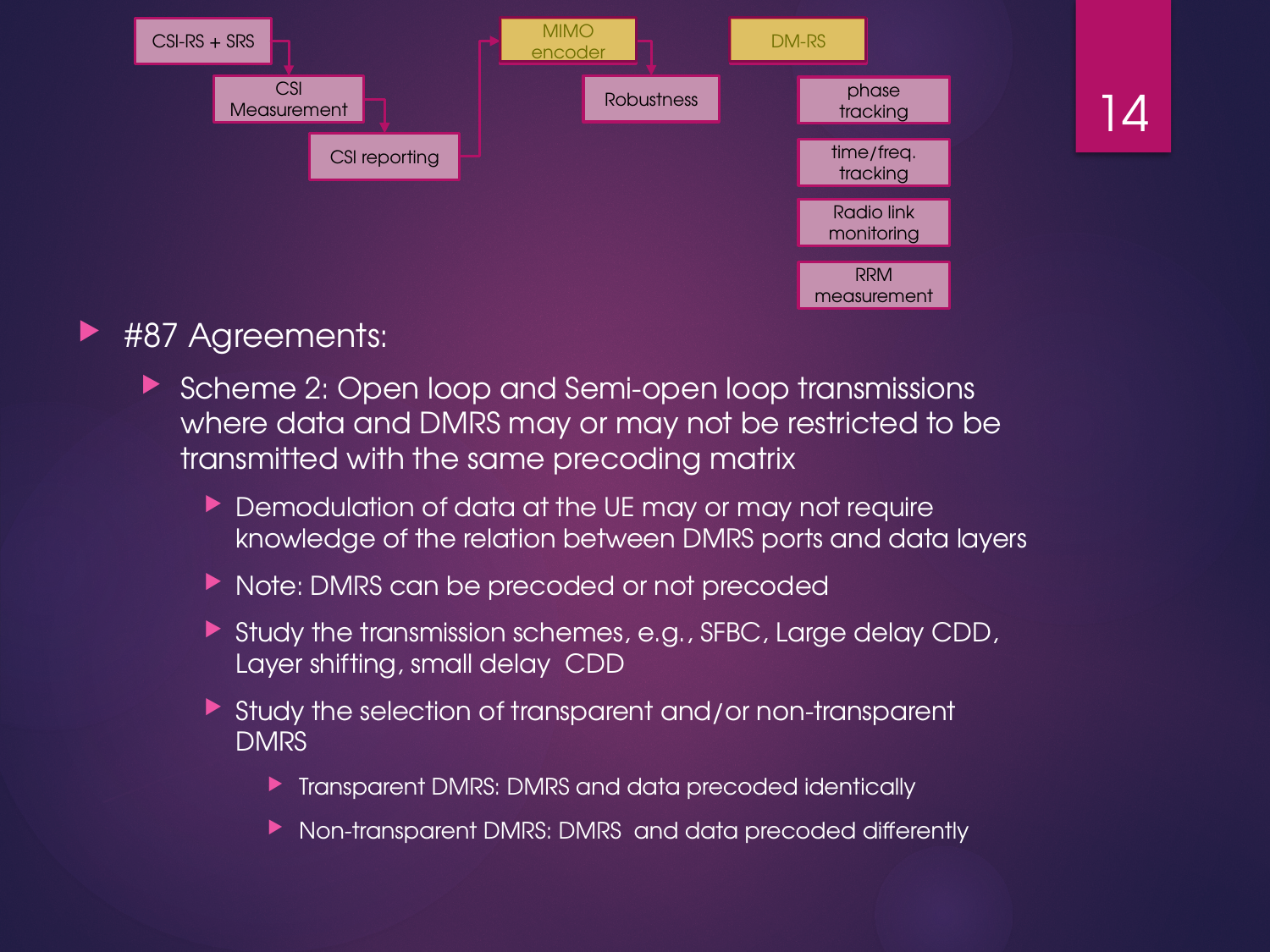

14
#87 Agreements:
Scheme 2: Open loop and Semi-open loop transmissions where data and DMRS may or may not be restricted to be transmitted with the same precoding matrix
Demodulation of data at the UE may or may not require knowledge of the relation between DMRS ports and data layers
Note: DMRS can be precoded or not precoded
Study the transmission schemes, e.g., SFBC, Large delay CDD, Layer shifting, small delay  CDD
Study the selection of transparent and/or non-transparent DMRS
Transparent DMRS: DMRS and data precoded identically
Non-transparent DMRS: DMRS  and data precoded differently